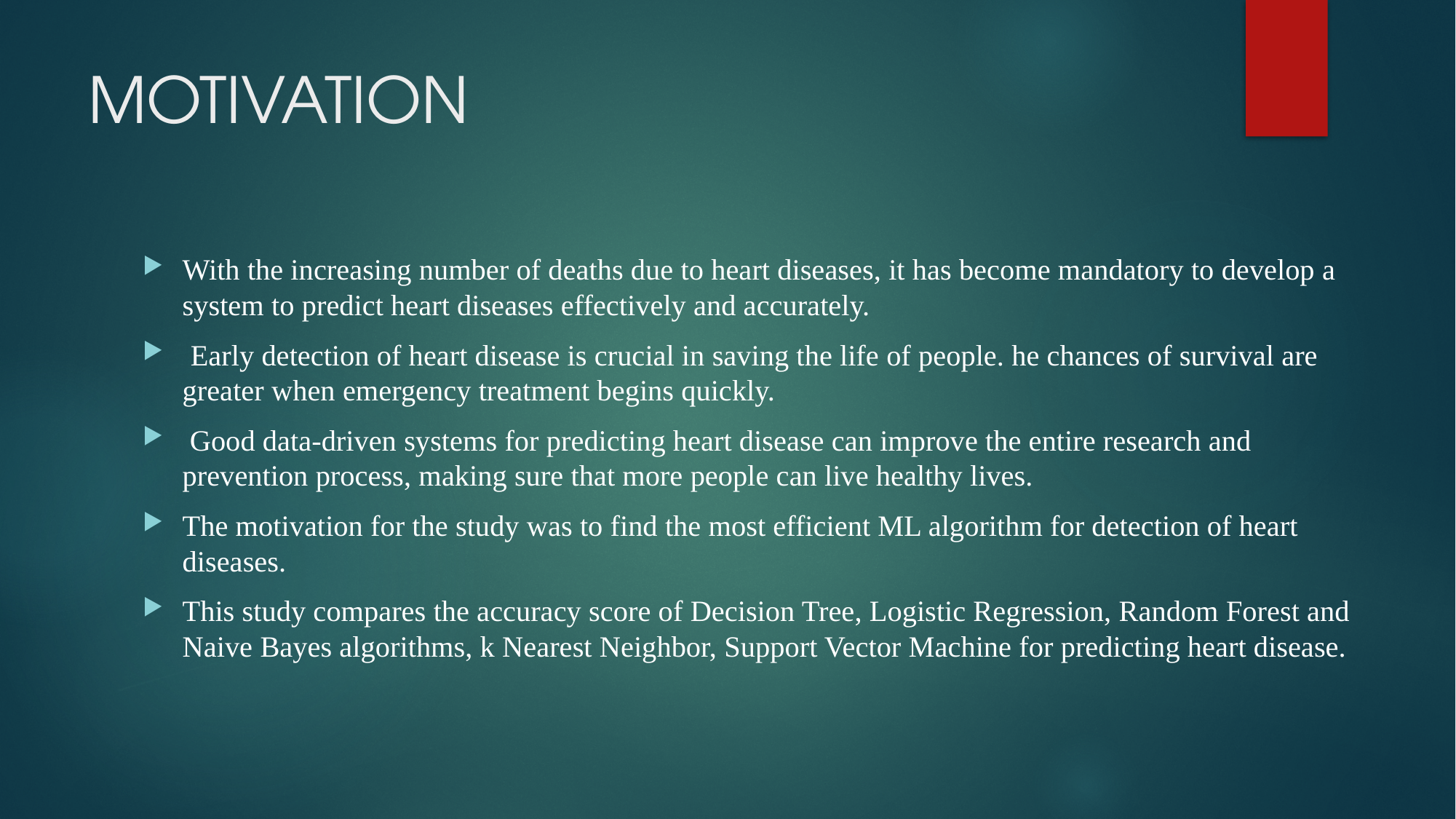

# MOTIVATION
With the increasing number of deaths due to heart diseases, it has become mandatory to develop a system to predict heart diseases effectively and accurately.
 Early detection of heart disease is crucial in saving the life of people. he chances of survival are greater when emergency treatment begins quickly.
 Good data-driven systems for predicting heart disease can improve the entire research and prevention process, making sure that more people can live healthy lives.
The motivation for the study was to find the most efficient ML algorithm for detection of heart diseases.
This study compares the accuracy score of Decision Tree, Logistic Regression, Random Forest and Naive Bayes algorithms, k Nearest Neighbor, Support Vector Machine for predicting heart disease.